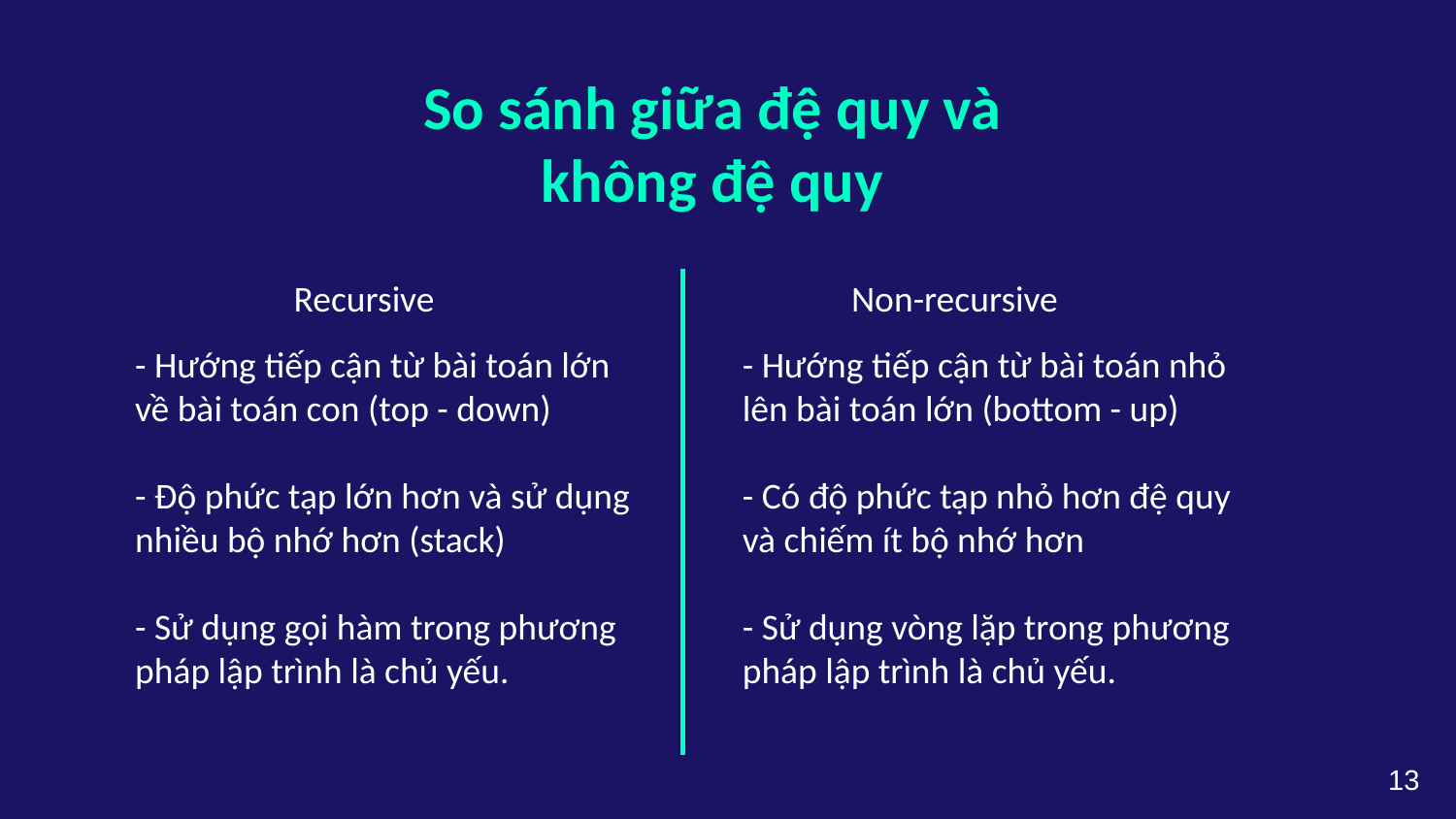

So sánh giữa đệ quy và không đệ quy
Non-recursive
Recursive
- Hướng tiếp cận từ bài toán lớn về bài toán con (top - down)

- Độ phức tạp lớn hơn và sử dụng nhiều bộ nhớ hơn (stack)

- Sử dụng gọi hàm trong phương pháp lập trình là chủ yếu.
- Hướng tiếp cận từ bài toán nhỏ lên bài toán lớn (bottom - up)

- Có độ phức tạp nhỏ hơn đệ quy và chiếm ít bộ nhớ hơn

- Sử dụng vòng lặp trong phương pháp lập trình là chủ yếu.
13